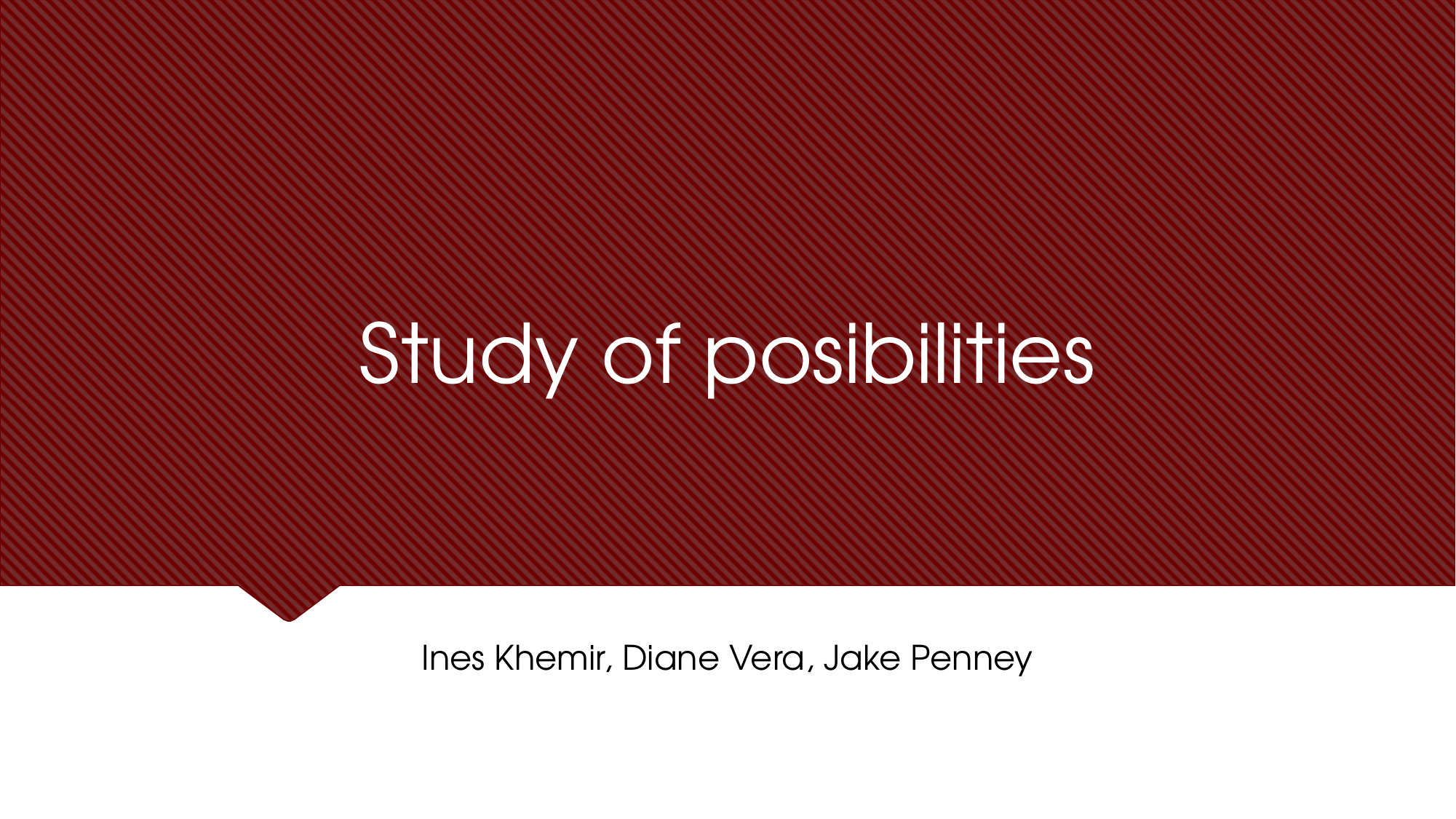

# Study of posibilities
Ines Khemir, Diane Vera, Jake Penney